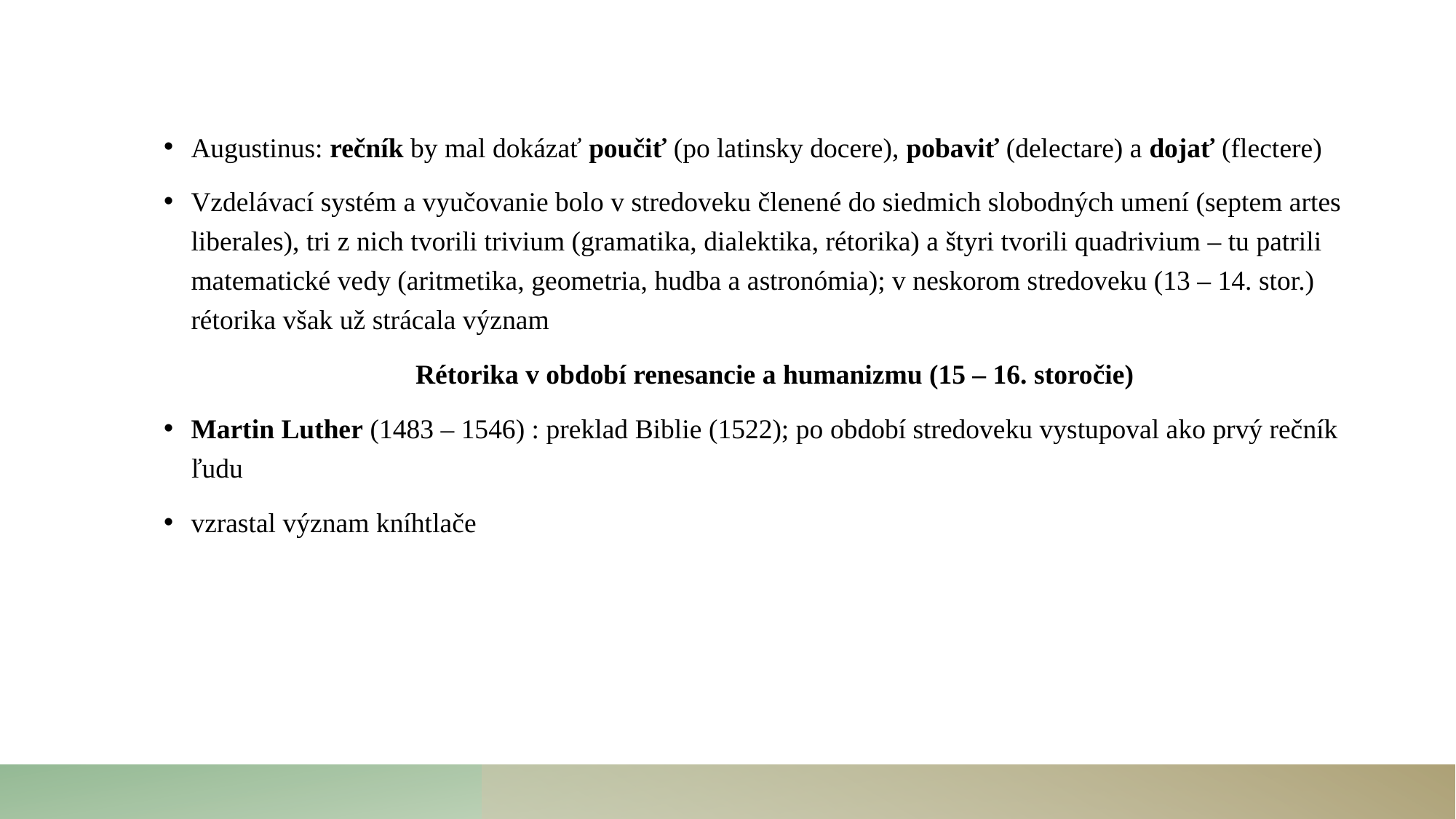

#
Augustinus: rečník by mal dokázať poučiť (po latinsky docere), pobaviť (delectare) a dojať (flectere)
Vzdelávací systém a vyučovanie bolo v stredoveku členené do siedmich slobodných umení (septem artes liberales), tri z nich tvorili trivium (gramatika, dialektika, rétorika) a štyri tvorili quadrivium – tu patrili matematické vedy (aritmetika, geometria, hudba a astronómia); v neskorom stredoveku (13 – 14. stor.) rétorika však už strácala význam
Rétorika v období renesancie a humanizmu (15 – 16. storočie)
Martin Luther (1483 – 1546) : preklad Biblie (1522); po období stredoveku vystupoval ako prvý rečník ľudu
vzrastal význam kníhtlače